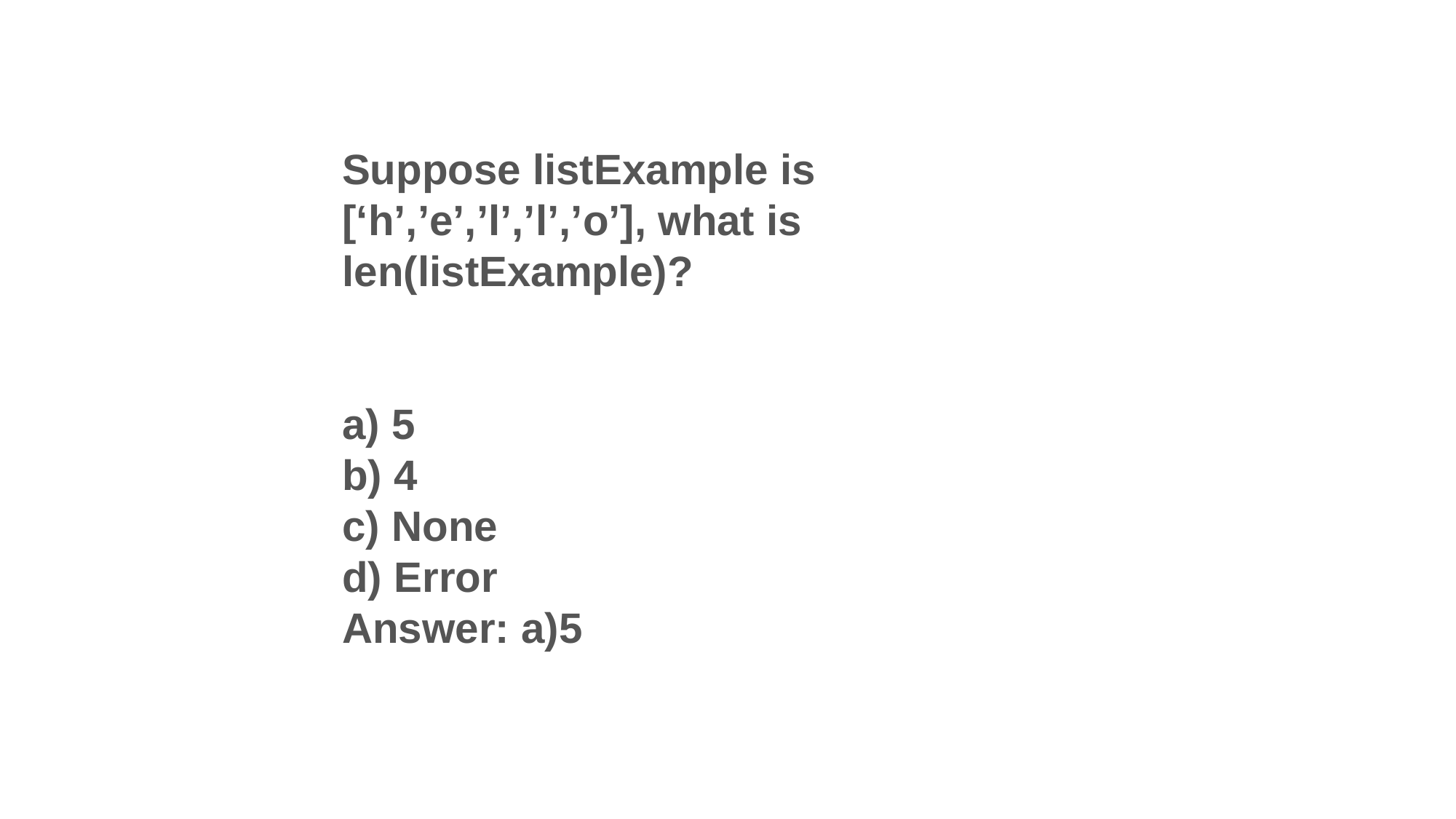

Suppose listExample is [‘h’,’e’,’l’,’l’,’o’], what is len(listExample)?

a) 5
b) 4
c) None
d) Error
Answer: a)5